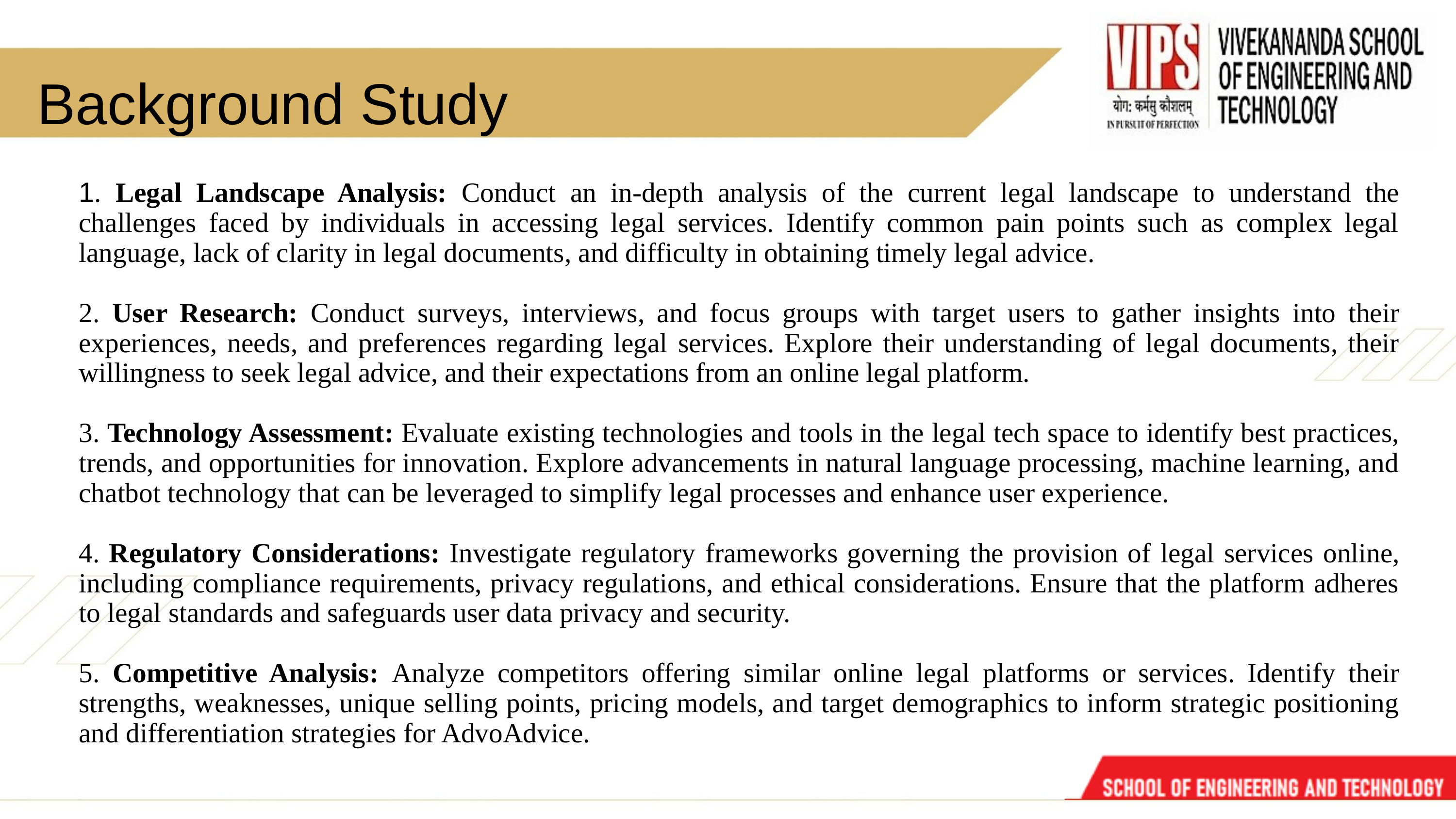

Background Study

1. Legal Landscape Analysis: Conduct an in-depth analysis of the current legal landscape to understand the challenges faced by individuals in accessing legal services. Identify common pain points such as complex legal language, lack of clarity in legal documents, and difficulty in obtaining timely legal advice.

2. User Research: Conduct surveys, interviews, and focus groups with target users to gather insights into their experiences, needs, and preferences regarding legal services. Explore their understanding of legal documents, their willingness to seek legal advice, and their expectations from an online legal platform.

3. Technology Assessment: Evaluate existing technologies and tools in the legal tech space to identify best practices, trends, and opportunities for innovation. Explore advancements in natural language processing, machine learning, and chatbot technology that can be leveraged to simplify legal processes and enhance user experience.

4. Regulatory Considerations: Investigate regulatory frameworks governing the provision of legal services online, including compliance requirements, privacy regulations, and ethical considerations. Ensure that the platform adheres to legal standards and safeguards user data privacy and security.

5. Competitive Analysis: Analyze competitors offering similar online legal platforms or services. Identify their strengths, weaknesses, unique selling points, pricing models, and target demographics to inform strategic positioning and differentiation strategies for AdvoAdvice.